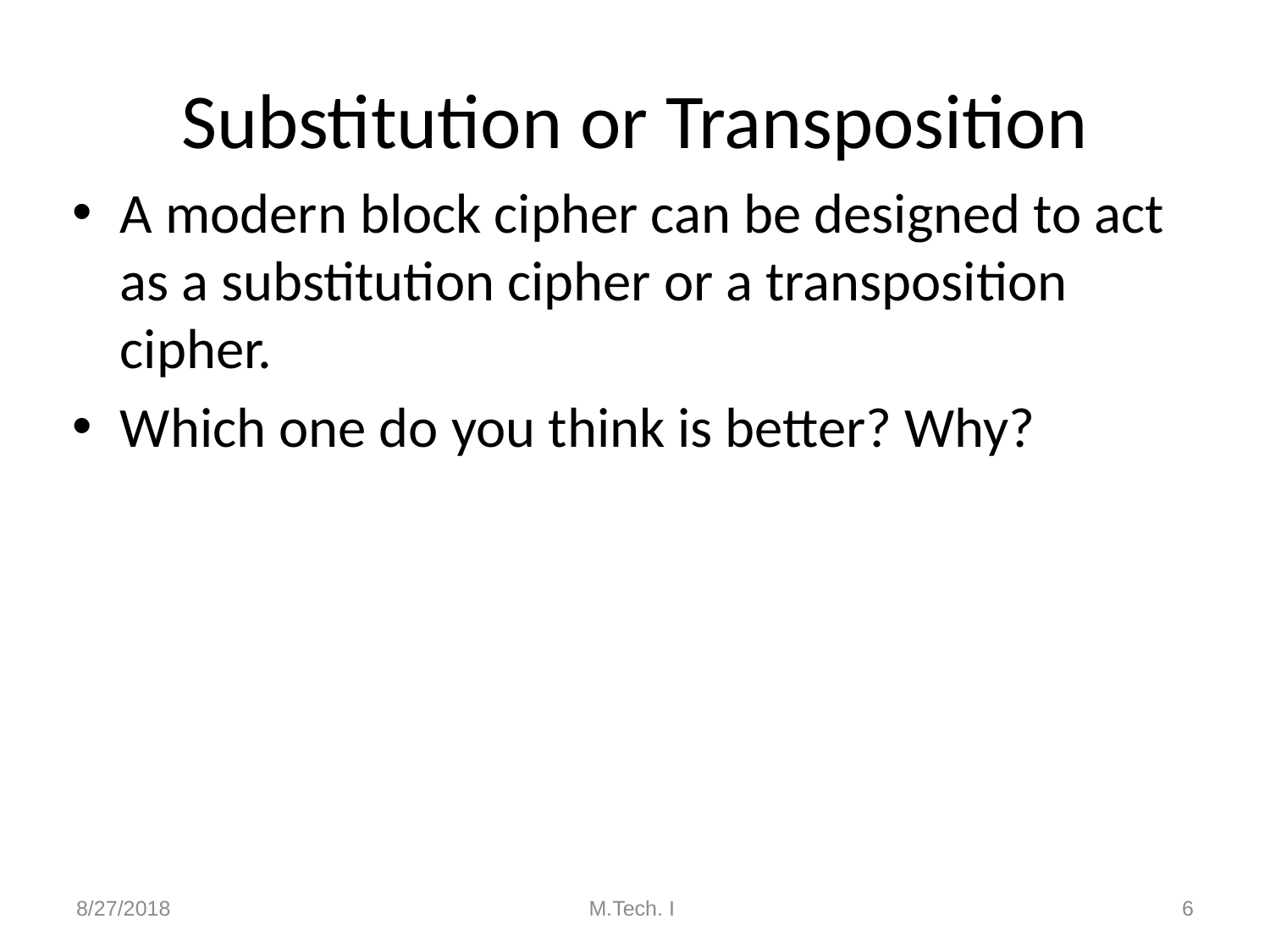

# Substitution or Transposition
A modern block cipher can be designed to act as a substitution cipher or a transposition cipher.
Which one do you think is better? Why?
8/27/2018
M.Tech. I
6